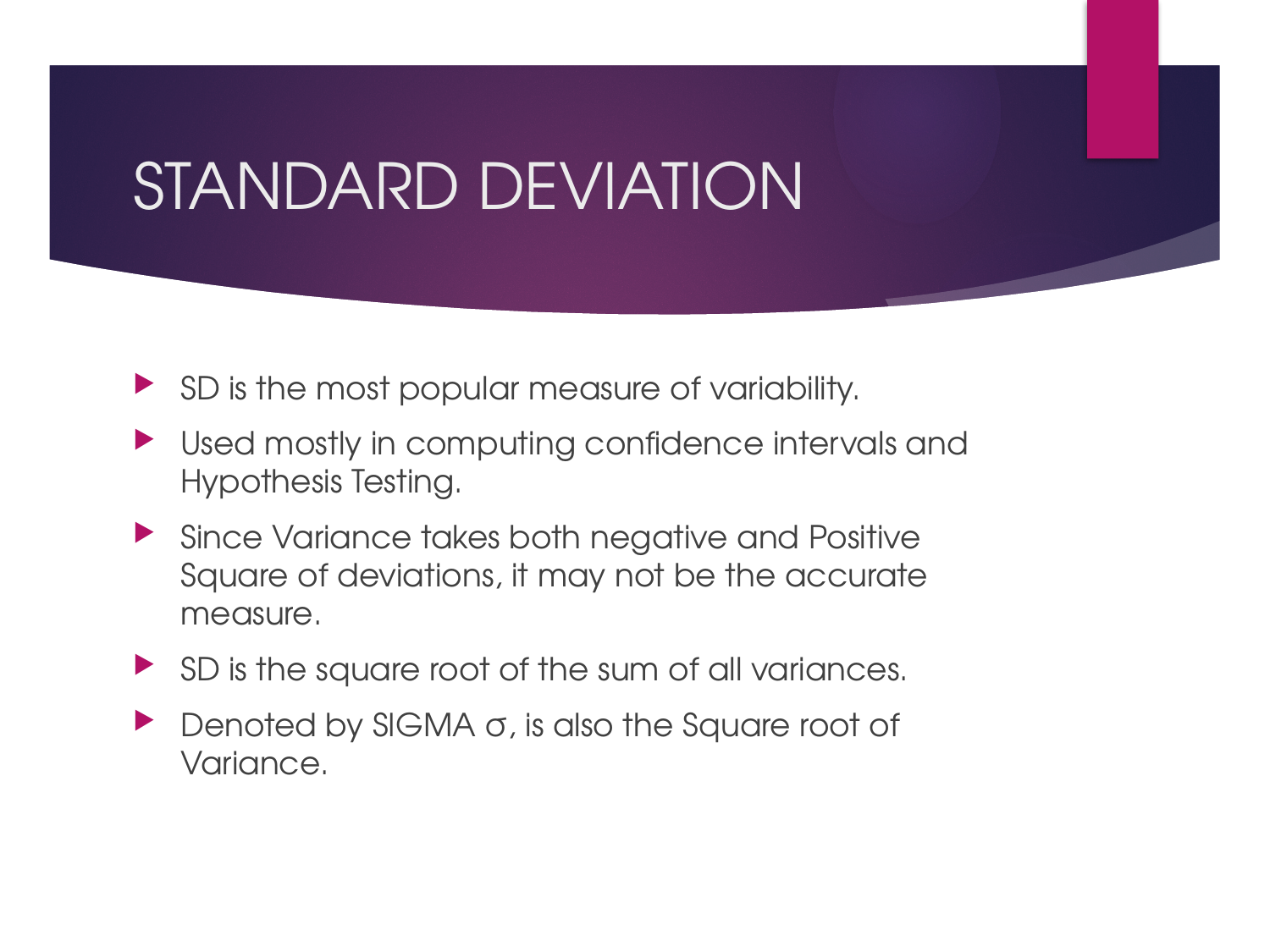

# STANDARD DEVIATION
SD is the most popular measure of variability.
Used mostly in computing confidence intervals and Hypothesis Testing.
Since Variance takes both negative and Positive Square of deviations, it may not be the accurate measure.
SD is the square root of the sum of all variances.
Denoted by SIGMA σ, is also the Square root of Variance.